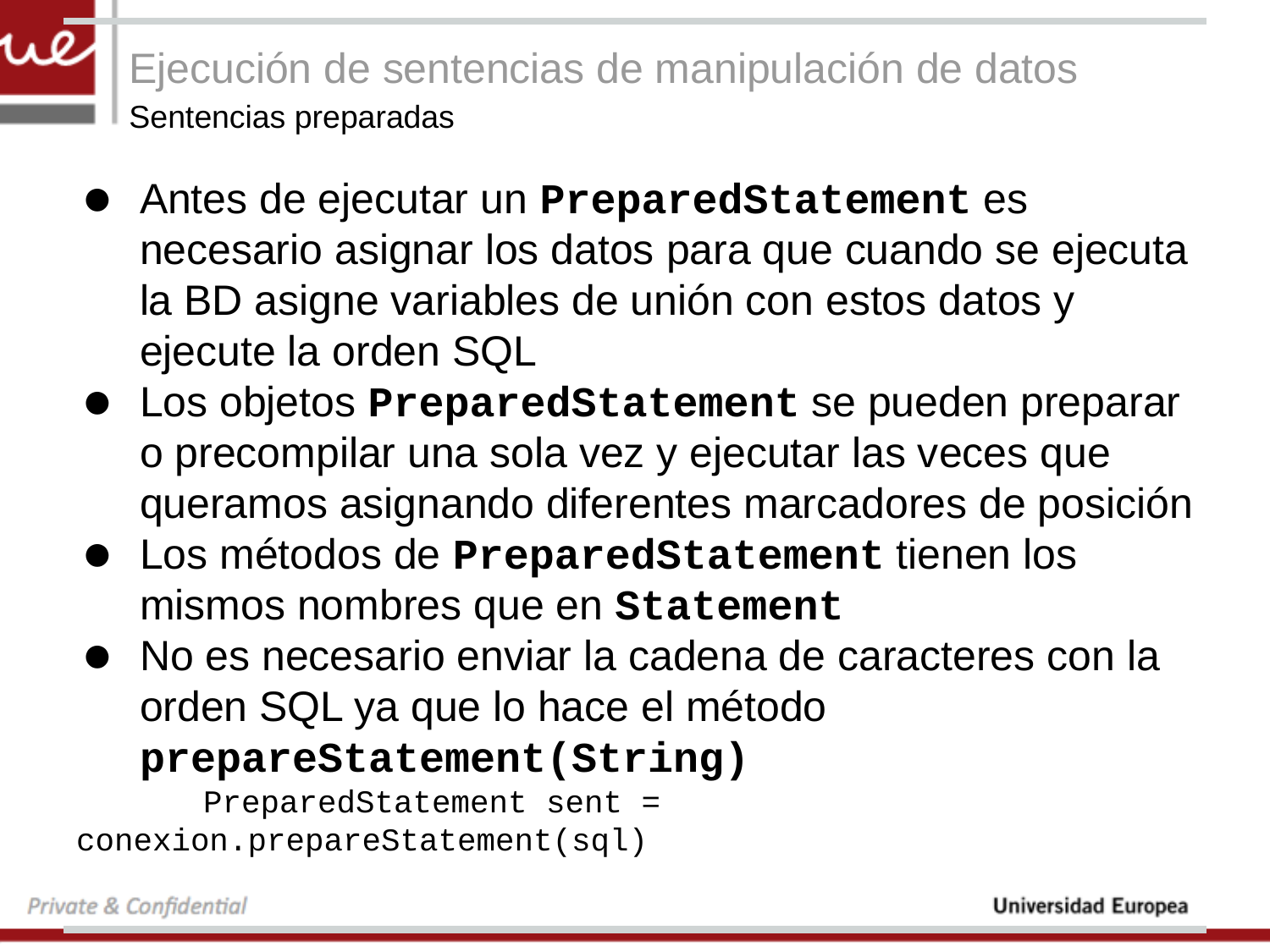

# Ejecución de sentencias de manipulación de datos
Sentencias preparadas
Antes de ejecutar un PreparedStatement es necesario asignar los datos para que cuando se ejecuta la BD asigne variables de unión con estos datos y ejecute la orden SQL
Los objetos PreparedStatement se pueden preparar o precompilar una sola vez y ejecutar las veces que queramos asignando diferentes marcadores de posición
Los métodos de PreparedStatement tienen los mismos nombres que en Statement
No es necesario enviar la cadena de caracteres con la orden SQL ya que lo hace el método prepareStatement(String)
	PreparedStatement sent = conexion.prepareStatement(sql)